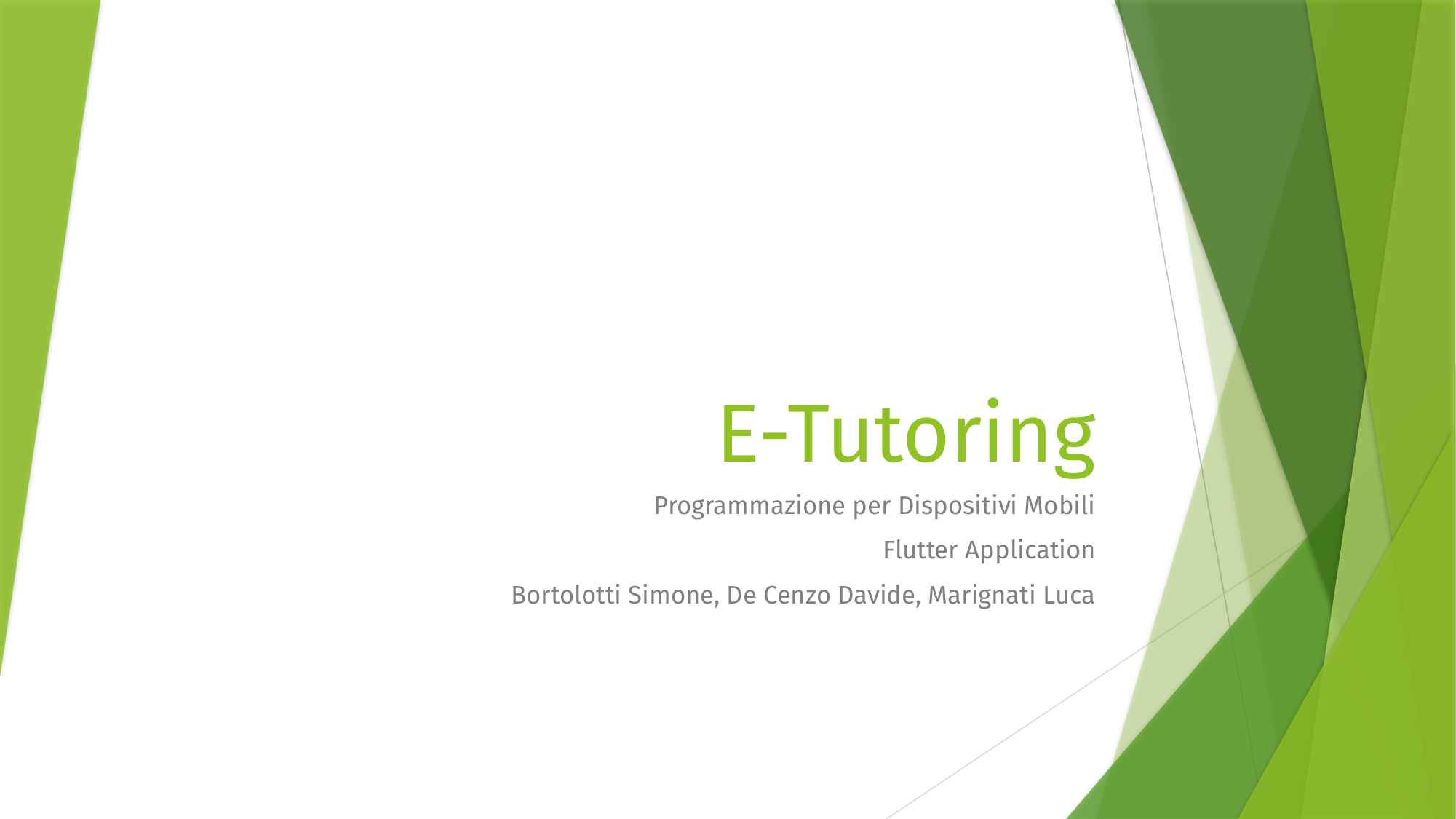

# E-Tutoring
Programmazione per Dispositivi Mobili
Flutter Application
Bortolotti Simone, De Cenzo Davide, Marignati Luca